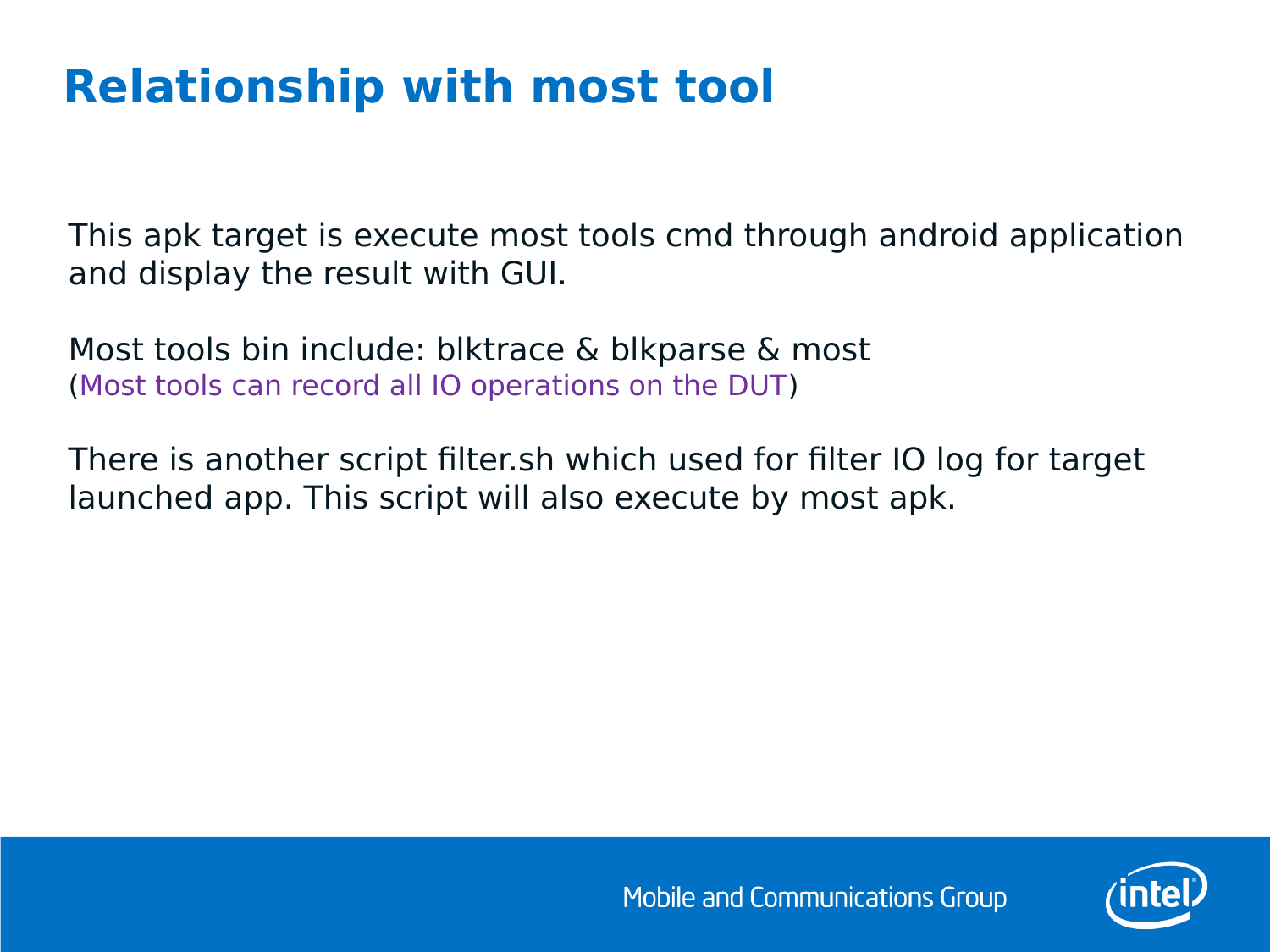

# Relationship with most tool
This apk target is execute most tools cmd through android application and display the result with GUI.

Most tools bin include: blktrace & blkparse & most
(Most tools can record all IO operations on the DUT)

There is another script filter.sh which used for filter IO log for target launched app. This script will also execute by most apk.